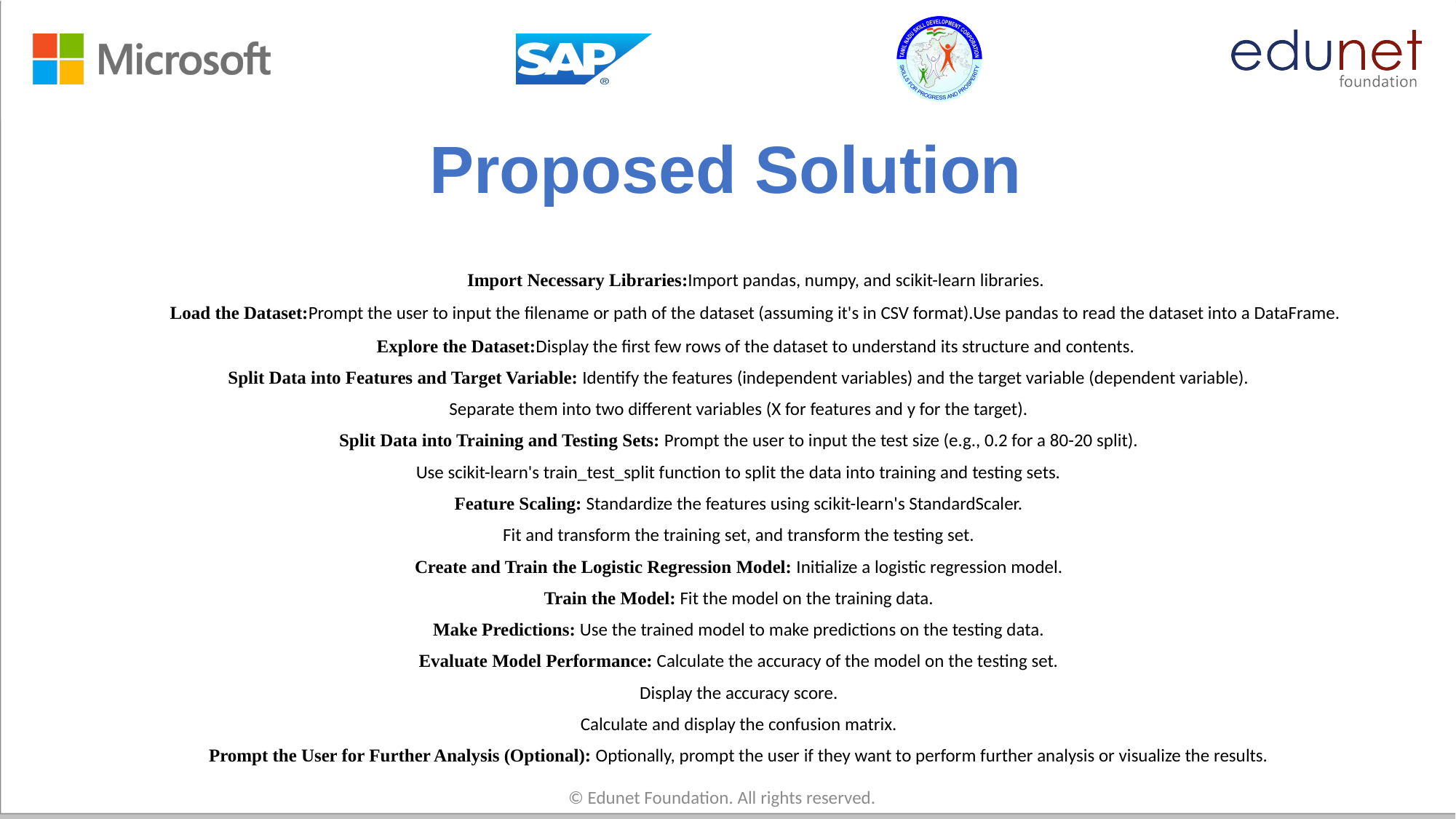

# Proposed Solution
Import Necessary Libraries:Import pandas, numpy, and scikit-learn libraries.
Load the Dataset:Prompt the user to input the filename or path of the dataset (assuming it's in CSV format).Use pandas to read the dataset into a DataFrame.
Explore the Dataset:Display the first few rows of the dataset to understand its structure and contents.
Split Data into Features and Target Variable: Identify the features (independent variables) and the target variable (dependent variable).
Separate them into two different variables (X for features and y for the target).
Split Data into Training and Testing Sets: Prompt the user to input the test size (e.g., 0.2 for a 80-20 split).
Use scikit-learn's train_test_split function to split the data into training and testing sets.
Feature Scaling: Standardize the features using scikit-learn's StandardScaler.
Fit and transform the training set, and transform the testing set.
Create and Train the Logistic Regression Model: Initialize a logistic regression model.
Train the Model: Fit the model on the training data.
Make Predictions: Use the trained model to make predictions on the testing data.
Evaluate Model Performance: Calculate the accuracy of the model on the testing set.
Display the accuracy score.
Calculate and display the confusion matrix.
Prompt the User for Further Analysis (Optional): Optionally, prompt the user if they want to perform further analysis or visualize the results.

© Edunet Foundation. All rights reserved.